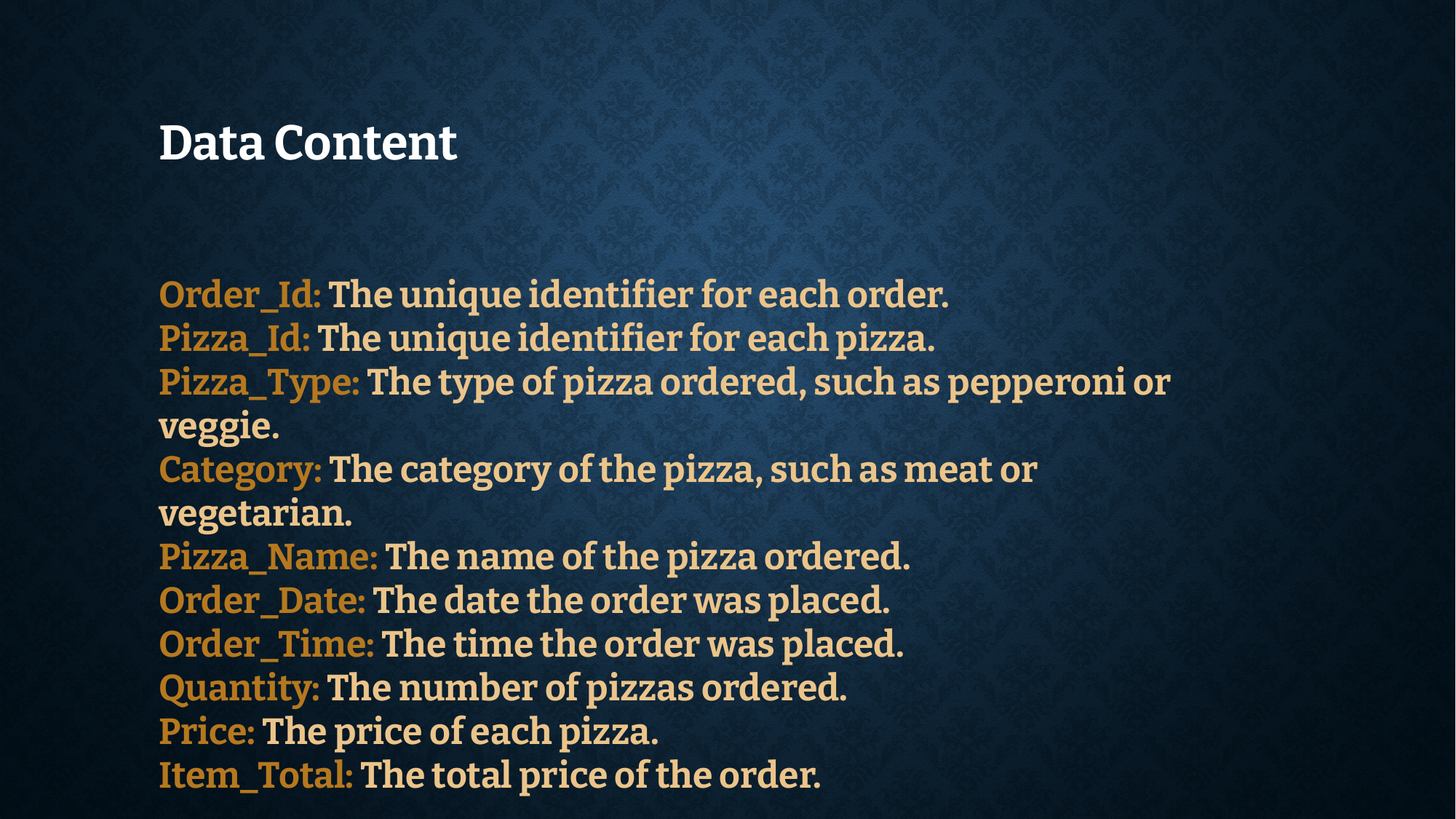

Data Content

Order_Id: The unique identifier for each order.
Pizza_Id: The unique identifier for each pizza.
Pizza_Type: The type of pizza ordered, such as pepperoni or veggie.
Category: The category of the pizza, such as meat or vegetarian.
Pizza_Name: The name of the pizza ordered.
Order_Date: The date the order was placed.
Order_Time: The time the order was placed.
Quantity: The number of pizzas ordered.
Price: The price of each pizza.
Item_Total: The total price of the order.